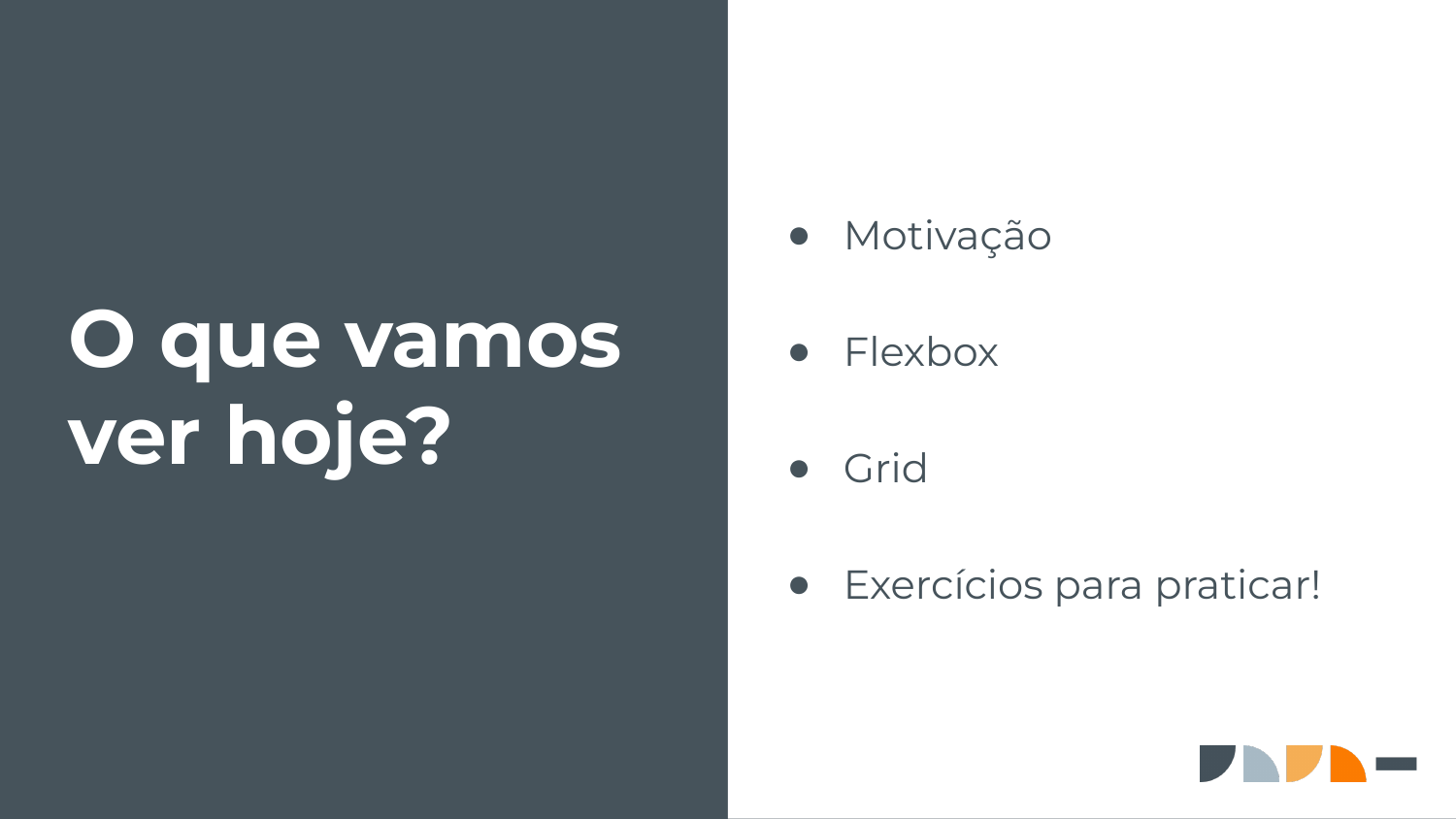

Motivação
Flexbox
Grid
Exercícios para praticar!
O que vamos ver hoje?